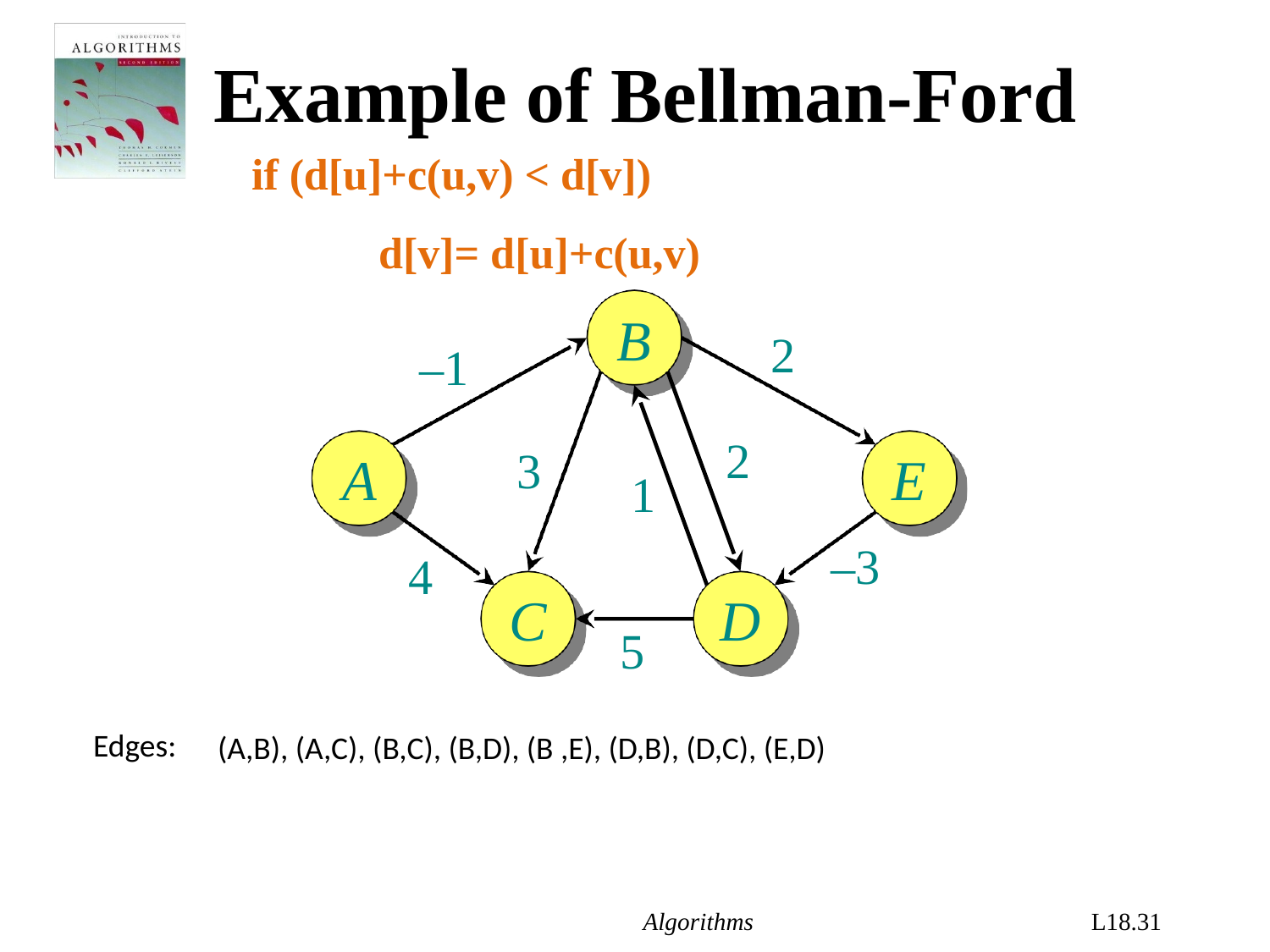

# Example of Bellman-Ford
if (d[u]+c(u,v) < d[v])
	d[v]= d[u]+c(u,v)

B
2
–1

2
3
A
E
1
–3
4
C
D
5
Edges:
(A,B), (A,C), (B,C), (B,D), (B ,E), (D,B), (D,C), (E,D)
Algorithms
L18.31